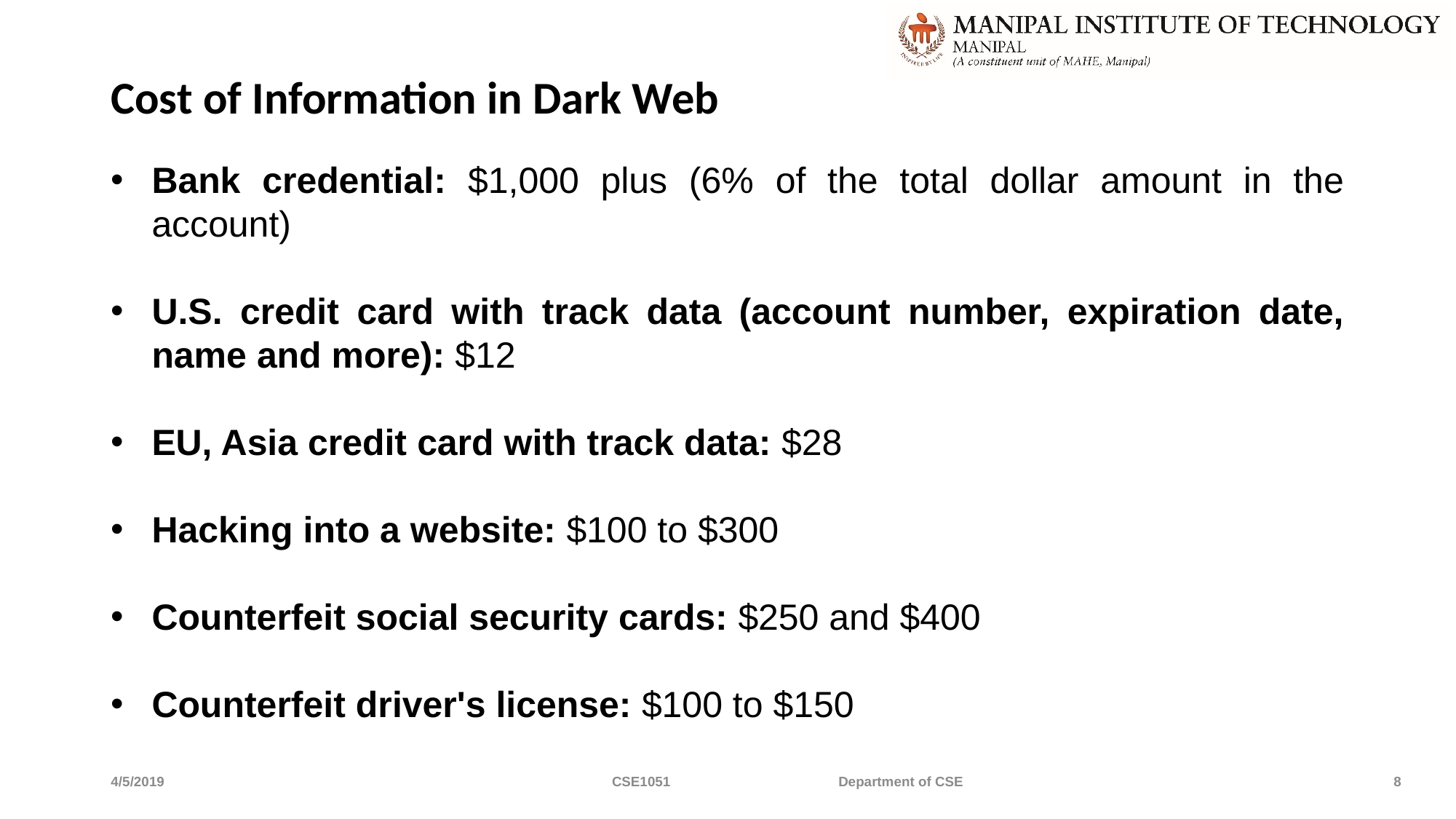

# Cost of Information in Dark Web
Bank credential: $1,000 plus (6% of the total dollar amount in the account)

U.S. credit card with track data (account number, expiration date, name and more): $12

EU, Asia credit card with track data: $28

Hacking into a website: $100 to $300

Counterfeit social security cards: $250 and $400

Counterfeit driver's license: $100 to $150
4/5/2019
CSE1051                                            Department of CSE
8